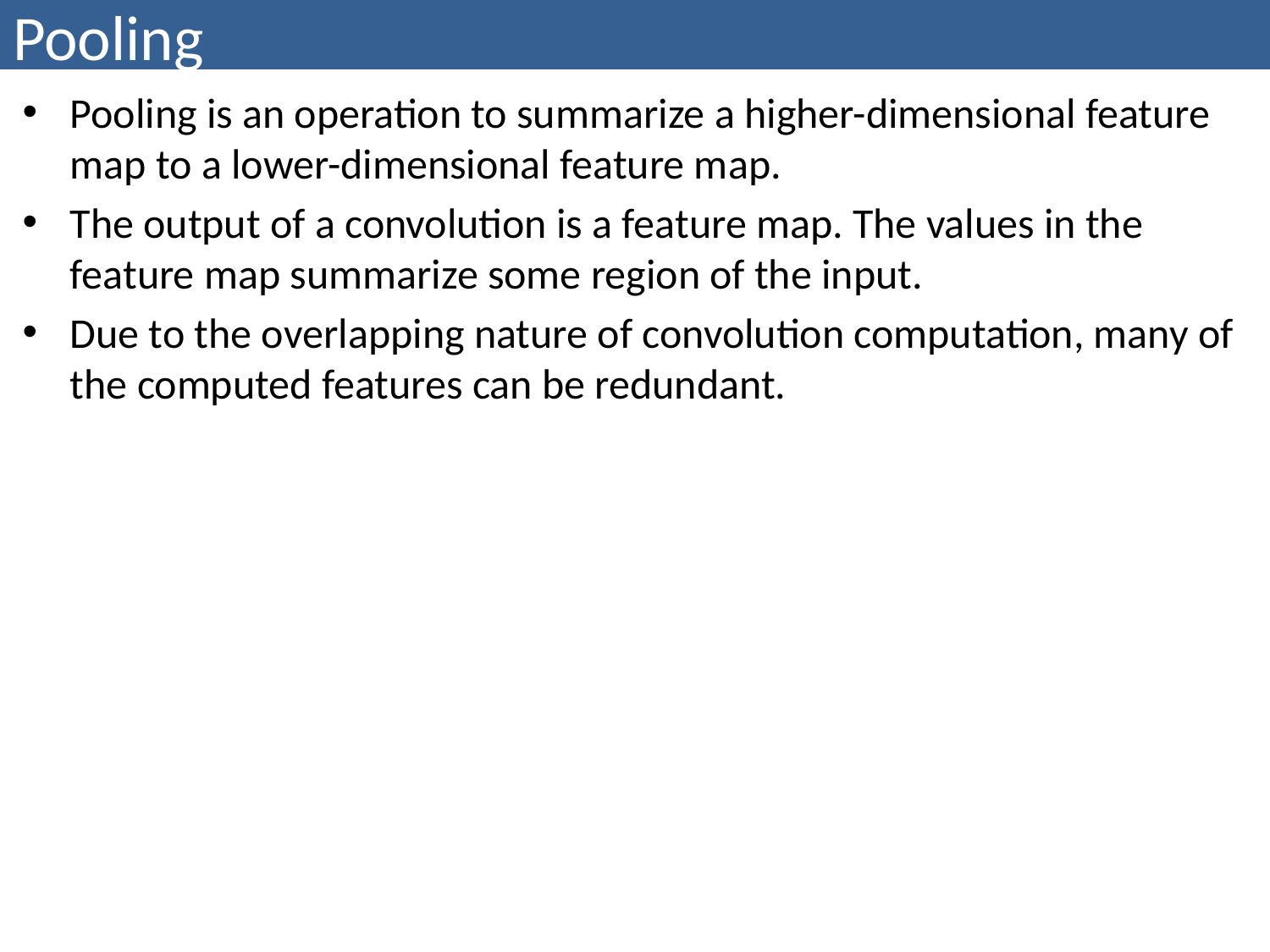

# Pooling
Pooling is an operation to summarize a higher-dimensional feature map to a lower-dimensional feature map.
The output of a convolution is a feature map. The values in the feature map summarize some region of the input.
Due to the overlapping nature of convolution computation, many of the computed features can be redundant.